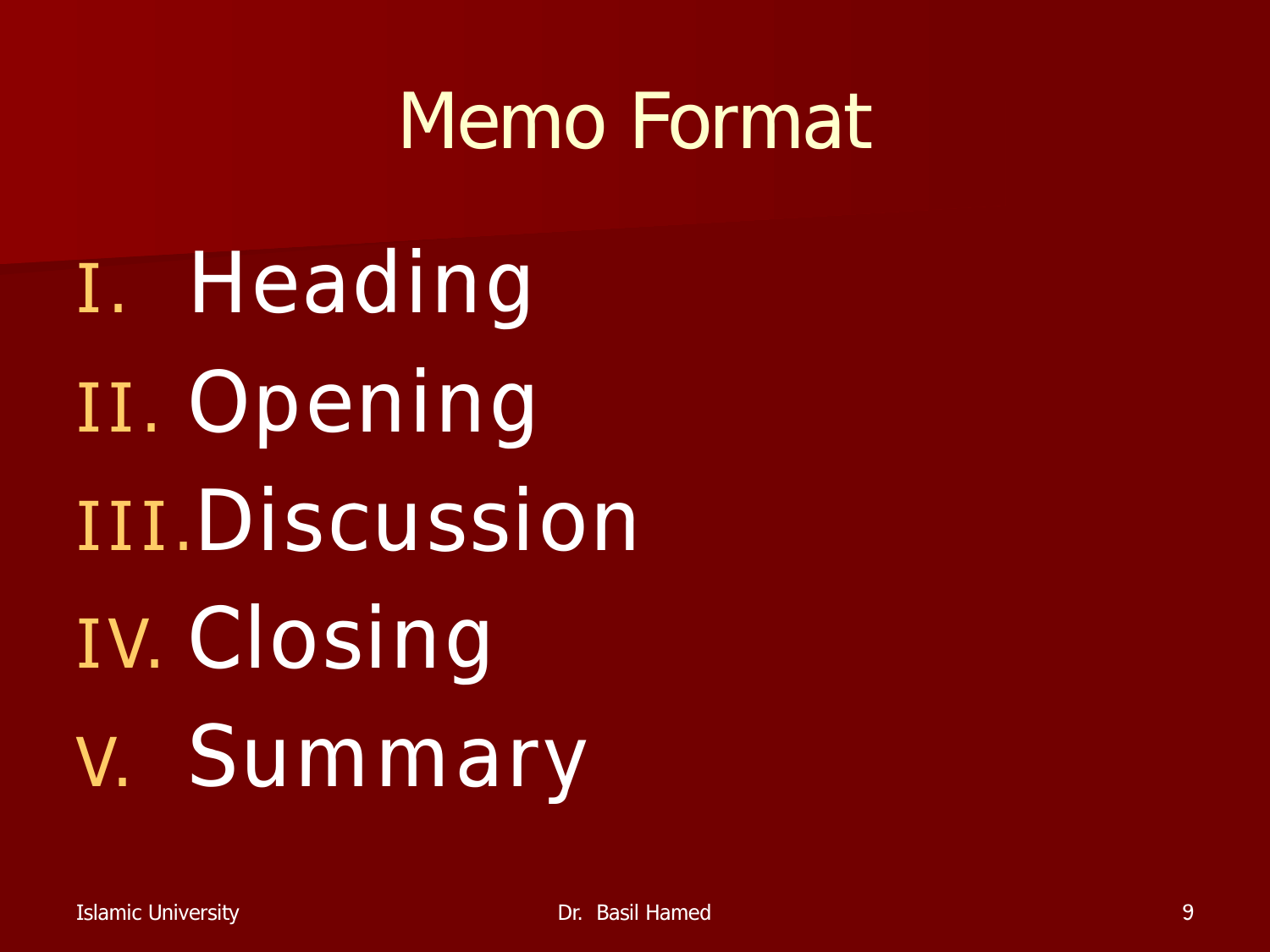

# Memo Format
Heading
Opening
Discussion
Closing
Summary

Islamic University
Dr.  Basil Hamed
9